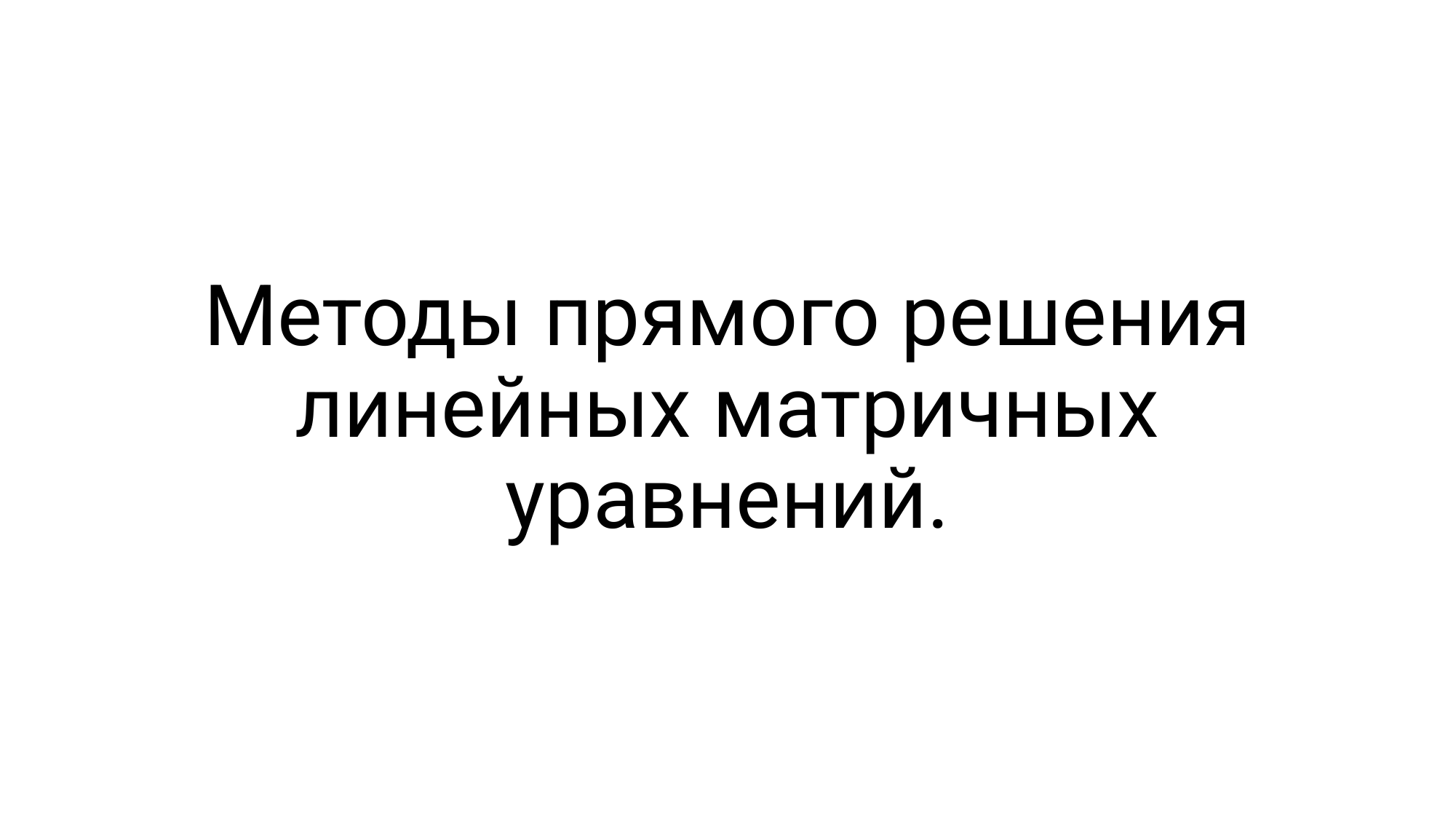

# Методы прямого решения линейных матричных уравнений.